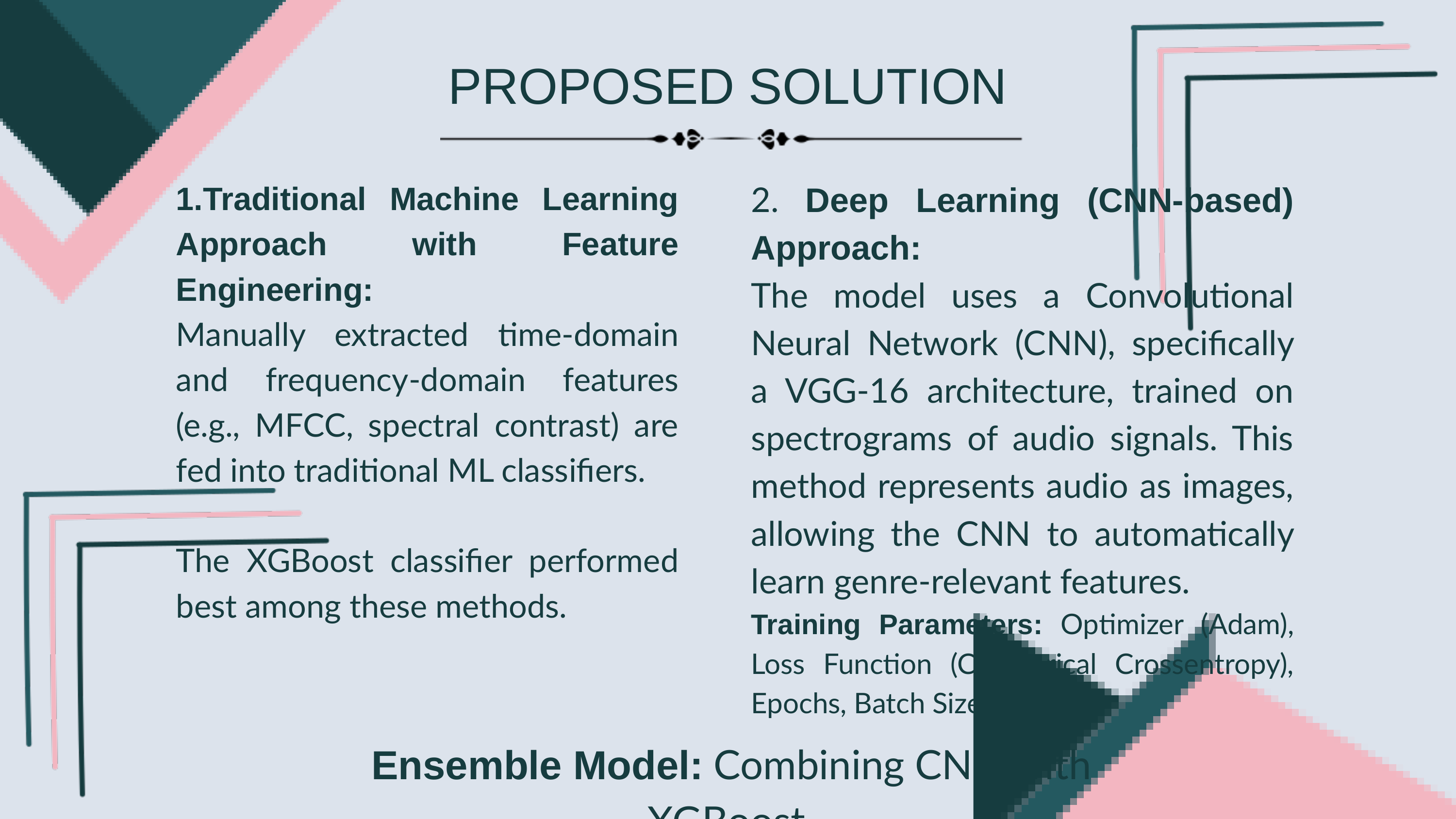

PROPOSED SOLUTION

1.Traditional Machine Learning Approach with Feature Engineering:
Manually extracted time-domain and frequency-domain features (e.g., MFCC, spectral contrast) are fed into traditional ML classifiers.

The XGBoost classifier performed best among these methods.
2. Deep Learning (CNN-based) Approach:
The model uses a Convolutional Neural Network (CNN), specifically a VGG-16 architecture, trained on spectrograms of audio signals. This method represents audio as images, allowing the CNN to automatically learn genre-relevant features.
Training Parameters: Optimizer (Adam), Loss Function (Categorical Crossentropy), Epochs, Batch Size, etc.

Ensemble Model: Combining CNN with XGBoost